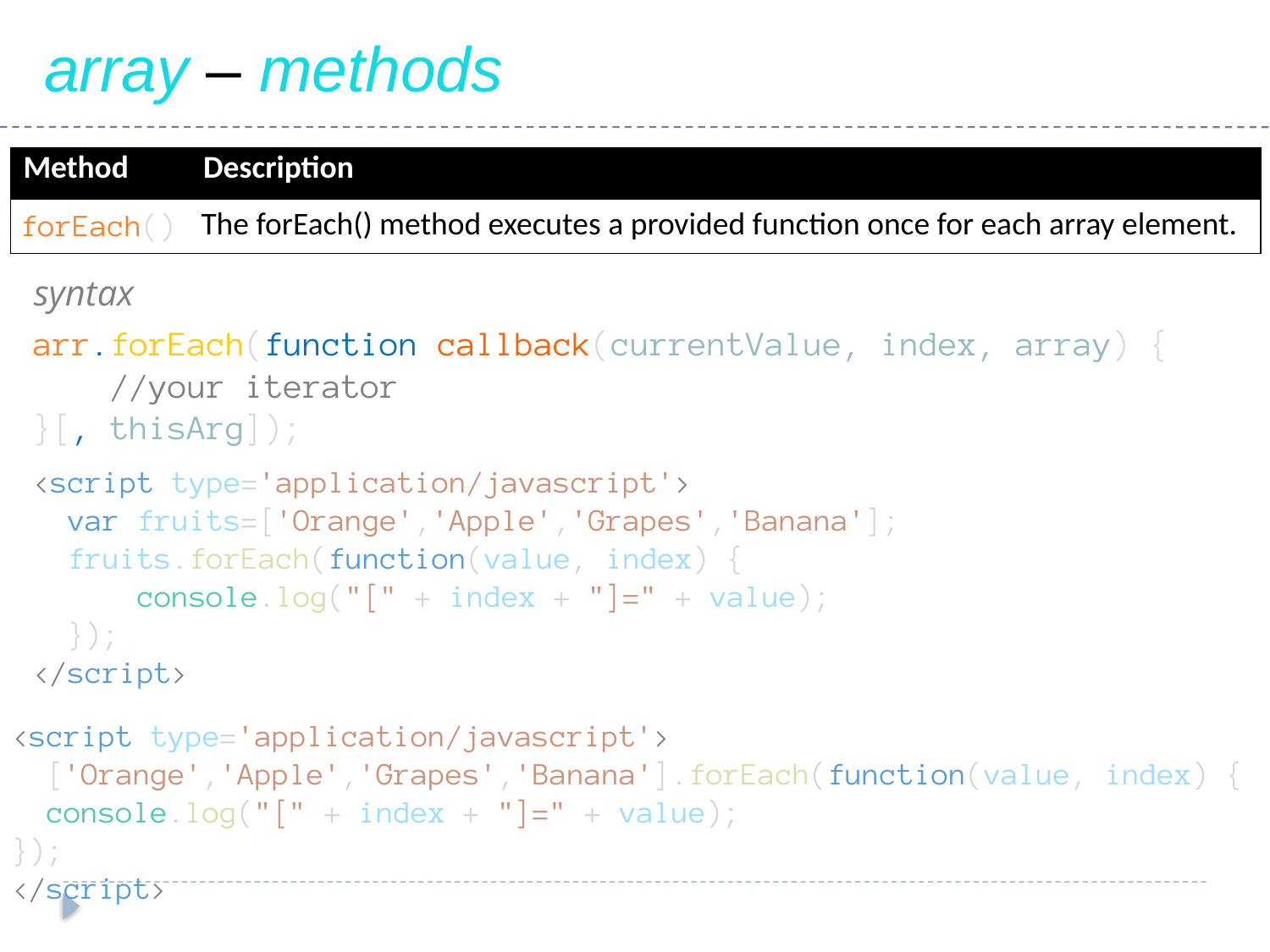

array – methods
| Method | Description |
| --- | --- |
| forEach() | The forEach() method executes a provided function once for each array element. |
syntax
arr.forEach(function callback(currentValue, index, array) {
    //your iterator
}[, thisArg]);
<script type='application/javascript'>
  var fruits=['Orange','Apple','Grapes','Banana'];
  fruits.forEach(function(value, index) {
      console.log("[" + index + "]=" + value);
  });
</script>
<script type='application/javascript'>
  ['Orange','Apple','Grapes','Banana'].forEach(function(value, index) {
  console.log("[" + index + "]=" + value);
});
</script>